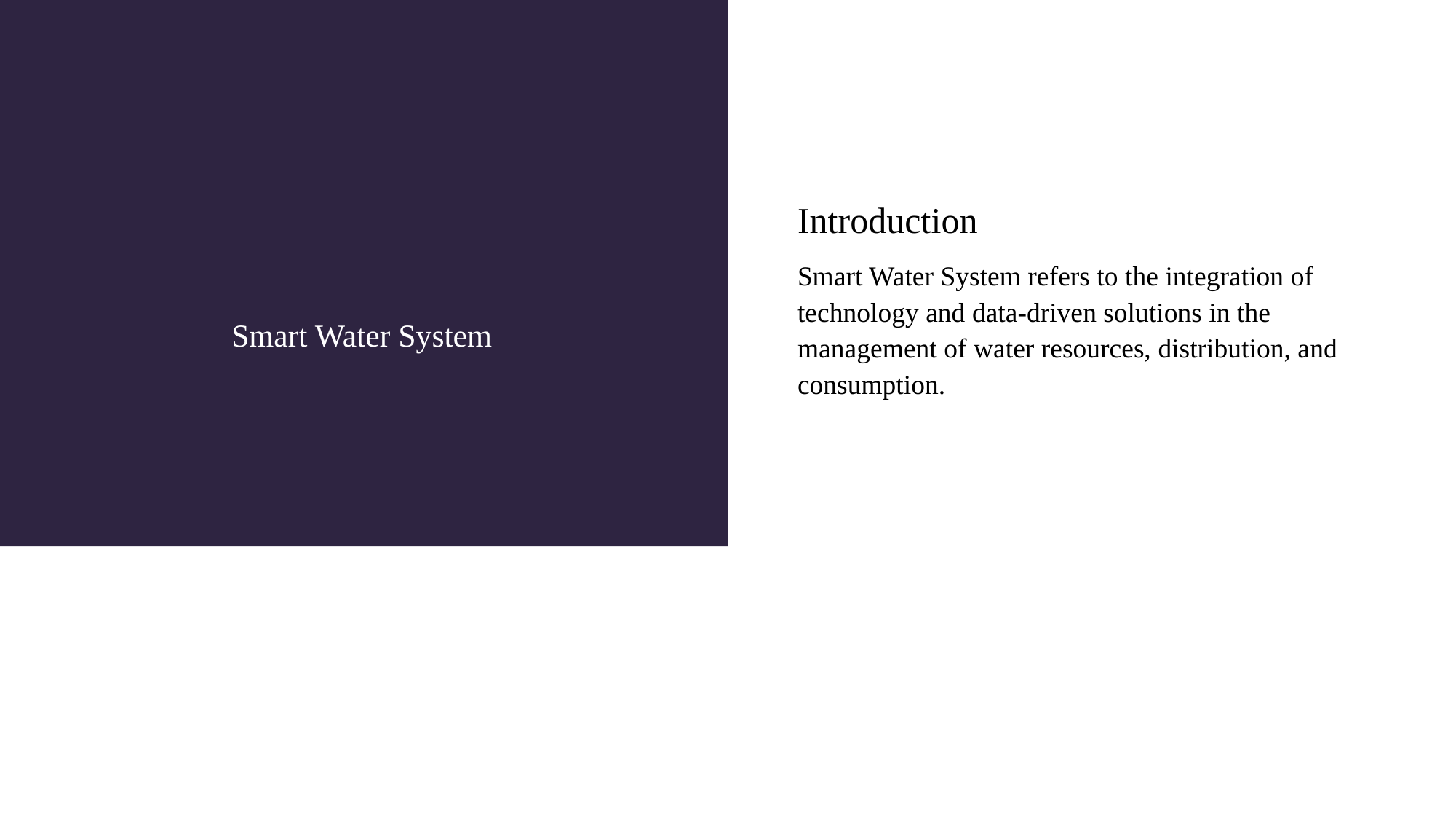

Introduction
Smart Water System refers to the integration of   technology and data-driven solutions in the management of water resources, distribution, and consumption.
# Smart Water System